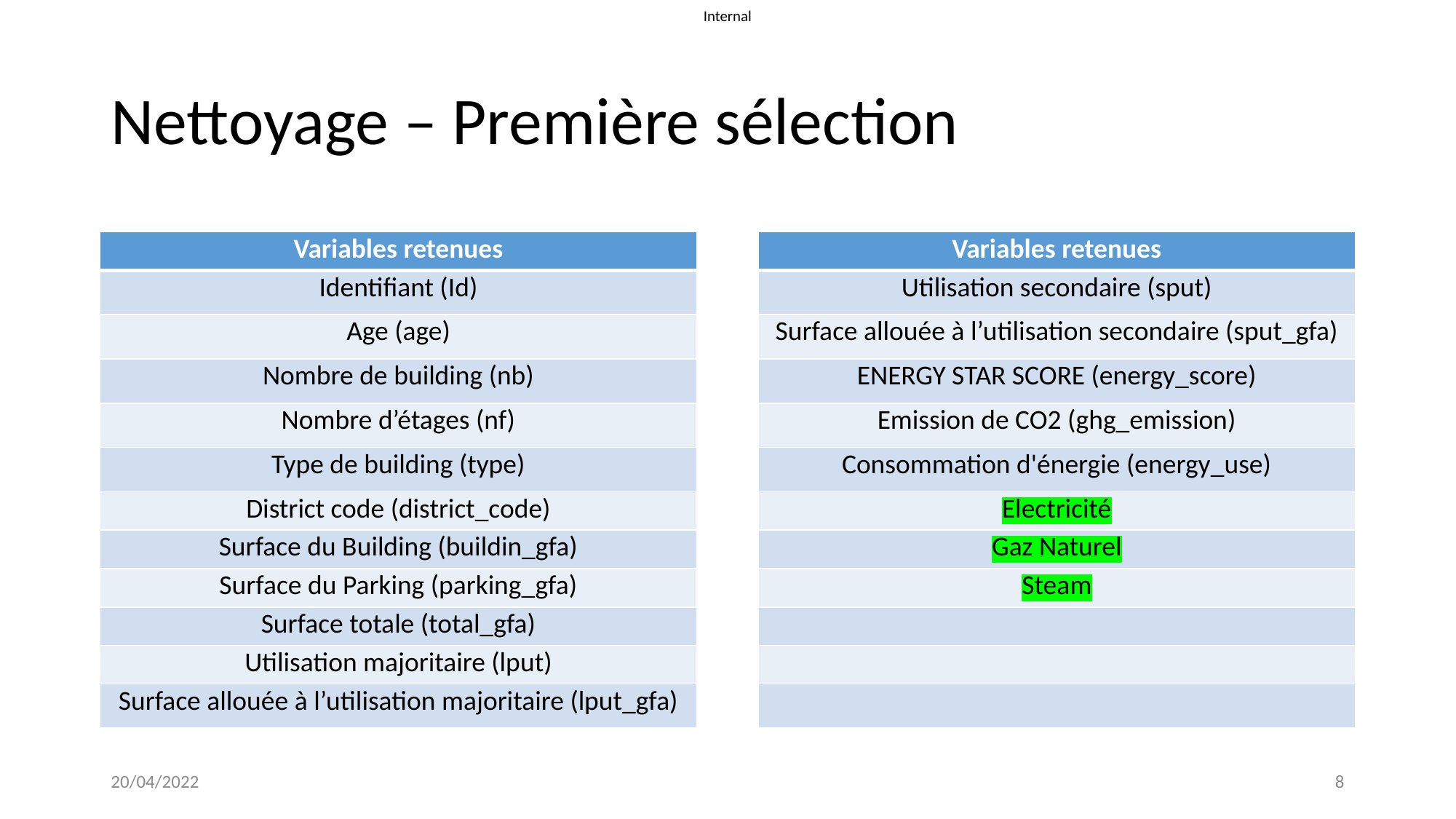

# Nettoyage – Première sélection
| Variables retenues |
| --- |
| Identifiant (Id) |
| Age (age) |
| Nombre de building (nb) |
| Nombre d’étages (nf) |
| Type de building (type) |
| District code (district\_code) |
| Surface du Building (buildin\_gfa) |
| Surface du Parking (parking\_gfa) |
| Surface totale (total\_gfa) |
| Utilisation majoritaire (lput) |
| Surface allouée à l’utilisation majoritaire (lput\_gfa) |
| Variables retenues |
| --- |
| Utilisation secondaire (sput) |
| Surface allouée à l’utilisation secondaire (sput\_gfa) |
| ENERGY STAR SCORE (energy\_score) |
| Emission de CO2 (ghg\_emission) |
| Consommation d'énergie (energy\_use) |
| Electricité |
| Gaz Naturel |
| Steam |
|  |
|  |
|  |
20/04/2022

8